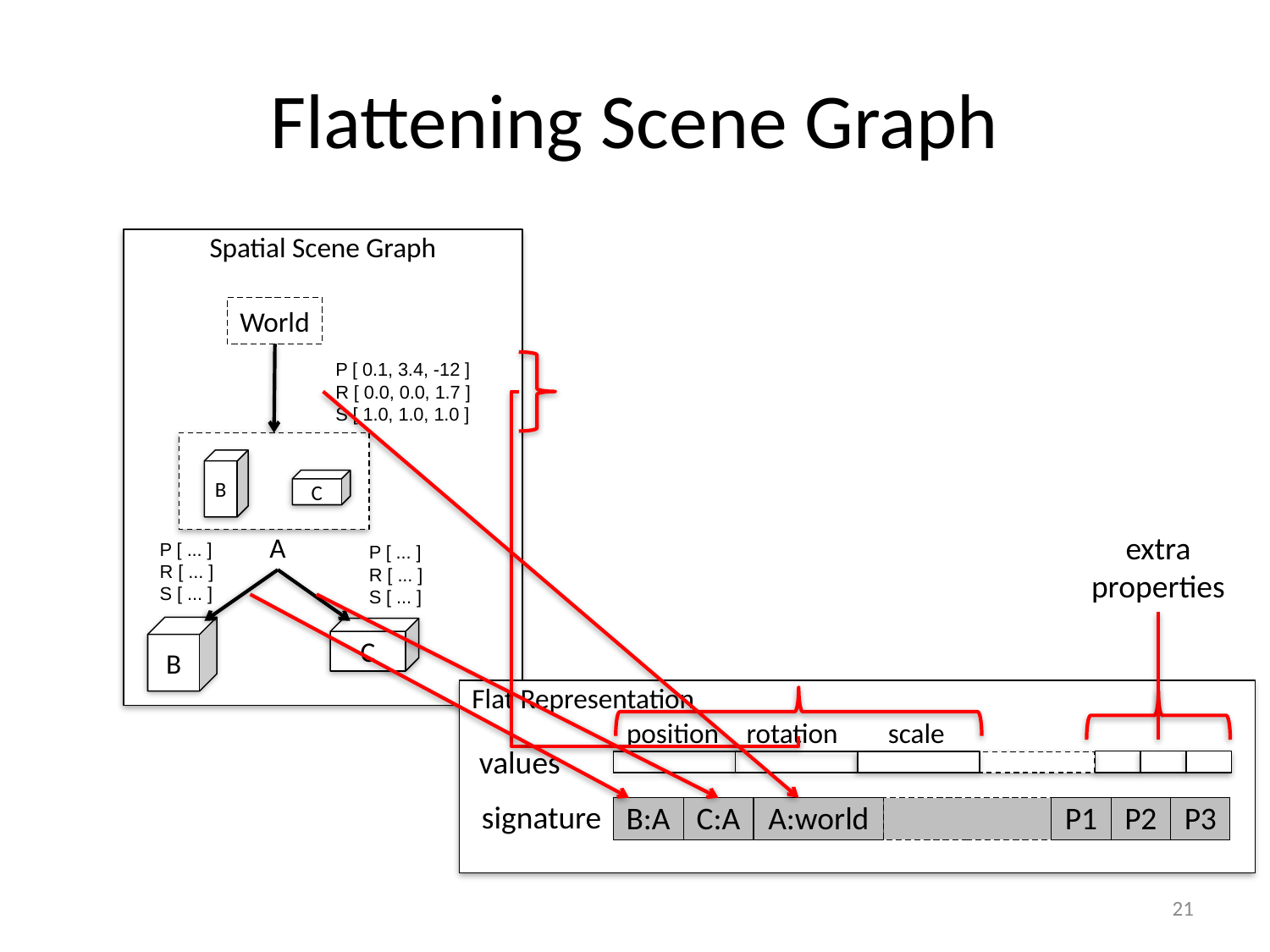

# Flattening Scene Graph
Spatial Scene Graph
World
P [ 0.1, 3.4, -12 ]
R [ 0.0, 0.0, 1.7 ]
S [ 1.0, 1.0, 1.0 ]

B
C
A
P [ ... ]
R [ ... ]
S [ ... ]
P [ ... ]
R [ ... ]
S [ ... ]
B
C

extra
properties

Flat Representation
position
rotation
scale
values

signature
B:A
C:A
A:world

P1
P2
P3
21